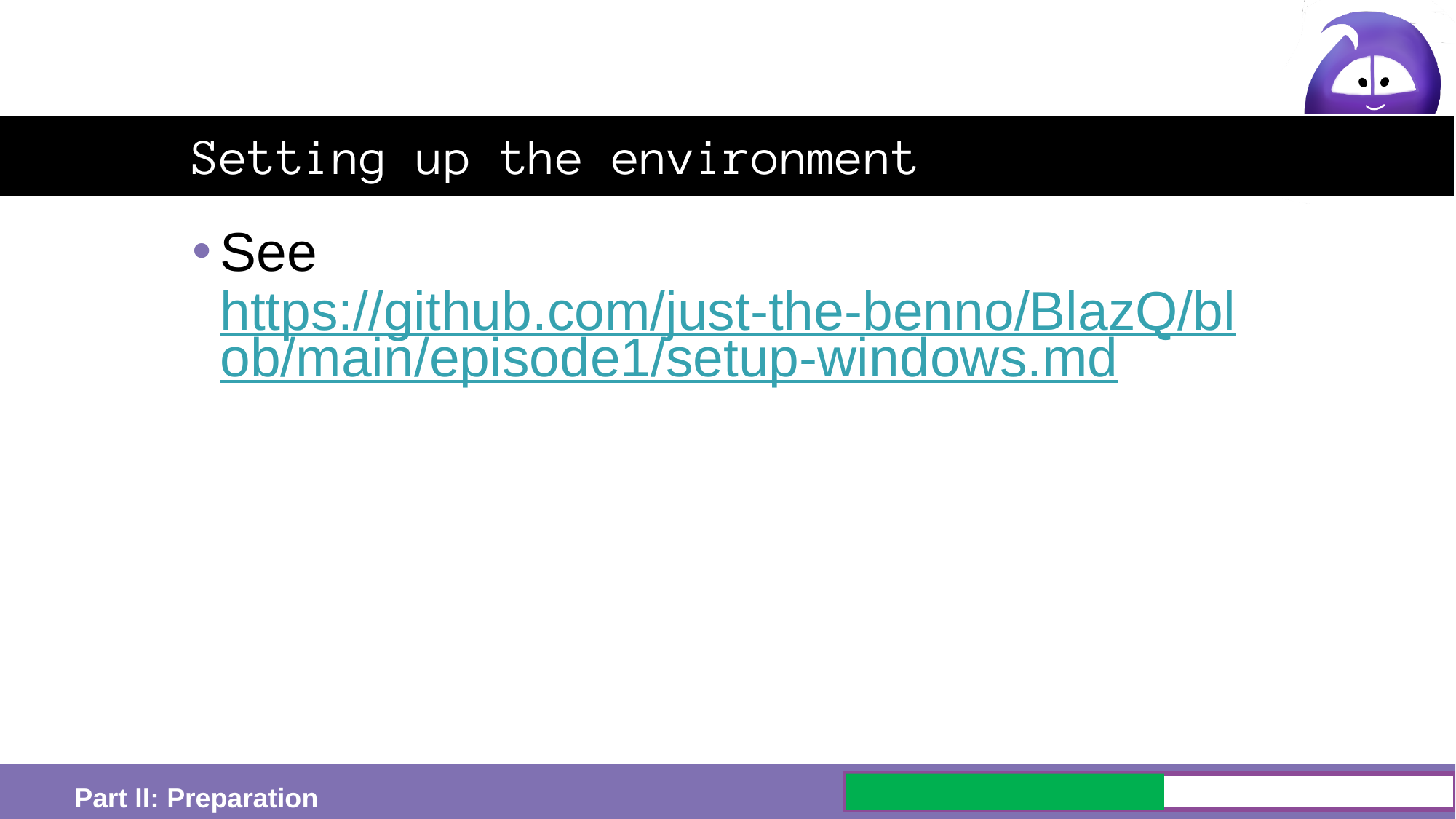

# Setting up the environment
See https://github.com/just-the-benno/BlazQ/blob/main/episode1/setup-windows.md

Part II: Preparation